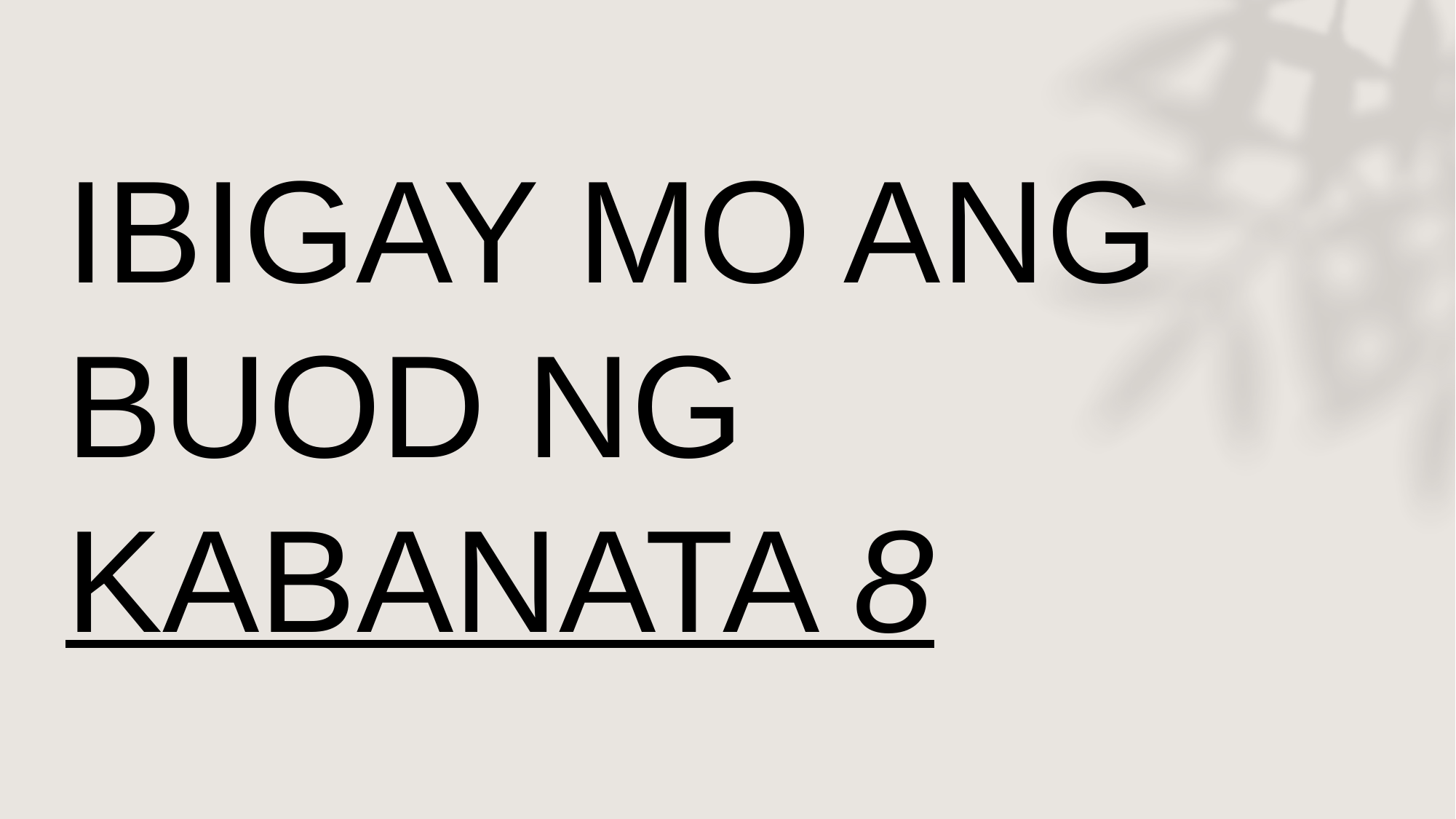

# IBIGAY MO ANG BUOD NG KABANATA 8